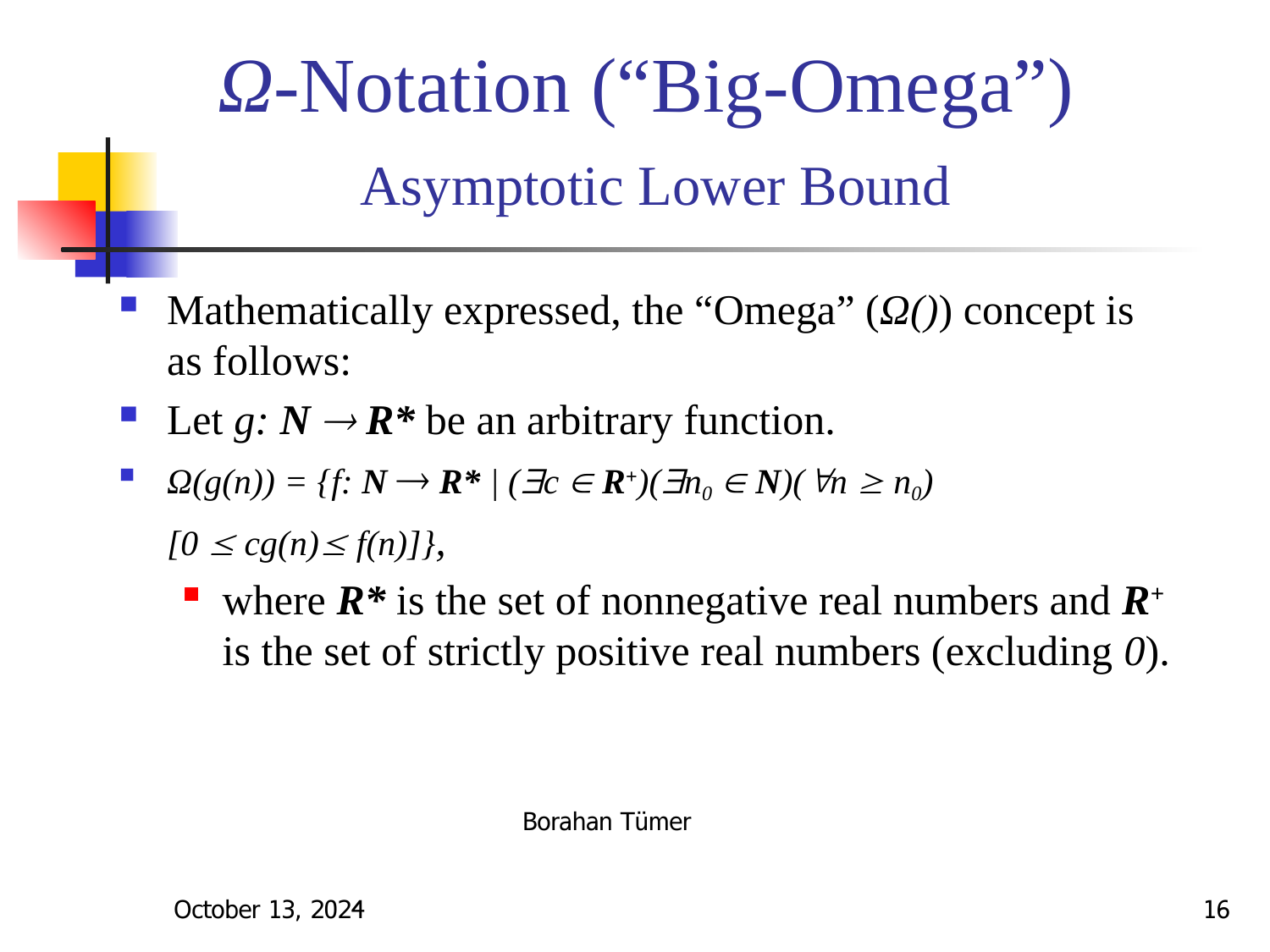

# Ω-Notation (“Big-Omega”) Asymptotic Lower Bound
Mathematically expressed, the “Omega” (Ω()) concept is as follows:
Let g: N → R* be an arbitrary function.
Ω(g(n)) = {f: N → R* | (∃c ∈ R+)(∃n0 ∈ N)(∀n ≥ n0)
	[0 ≤ cg(n)≤ f(n)]},
where R* is the set of nonnegative real numbers and R+ is the set of strictly positive real numbers (excluding 0).
October 13, 2024
Borahan Tümer
16